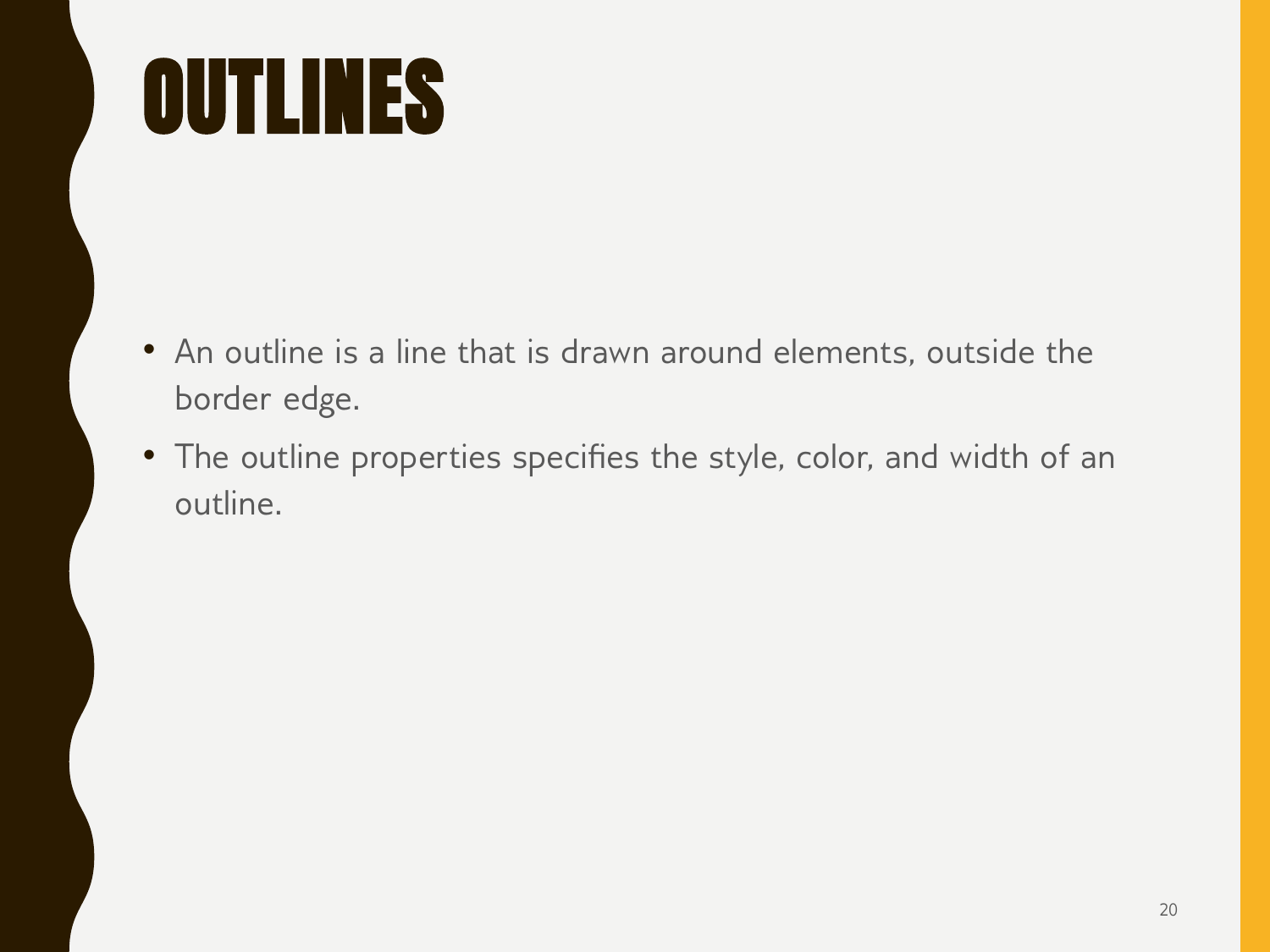

# Outlines
An outline is a line that is drawn around elements, outside the border edge.
The outline properties specifies the style, color, and width of an outline.

20